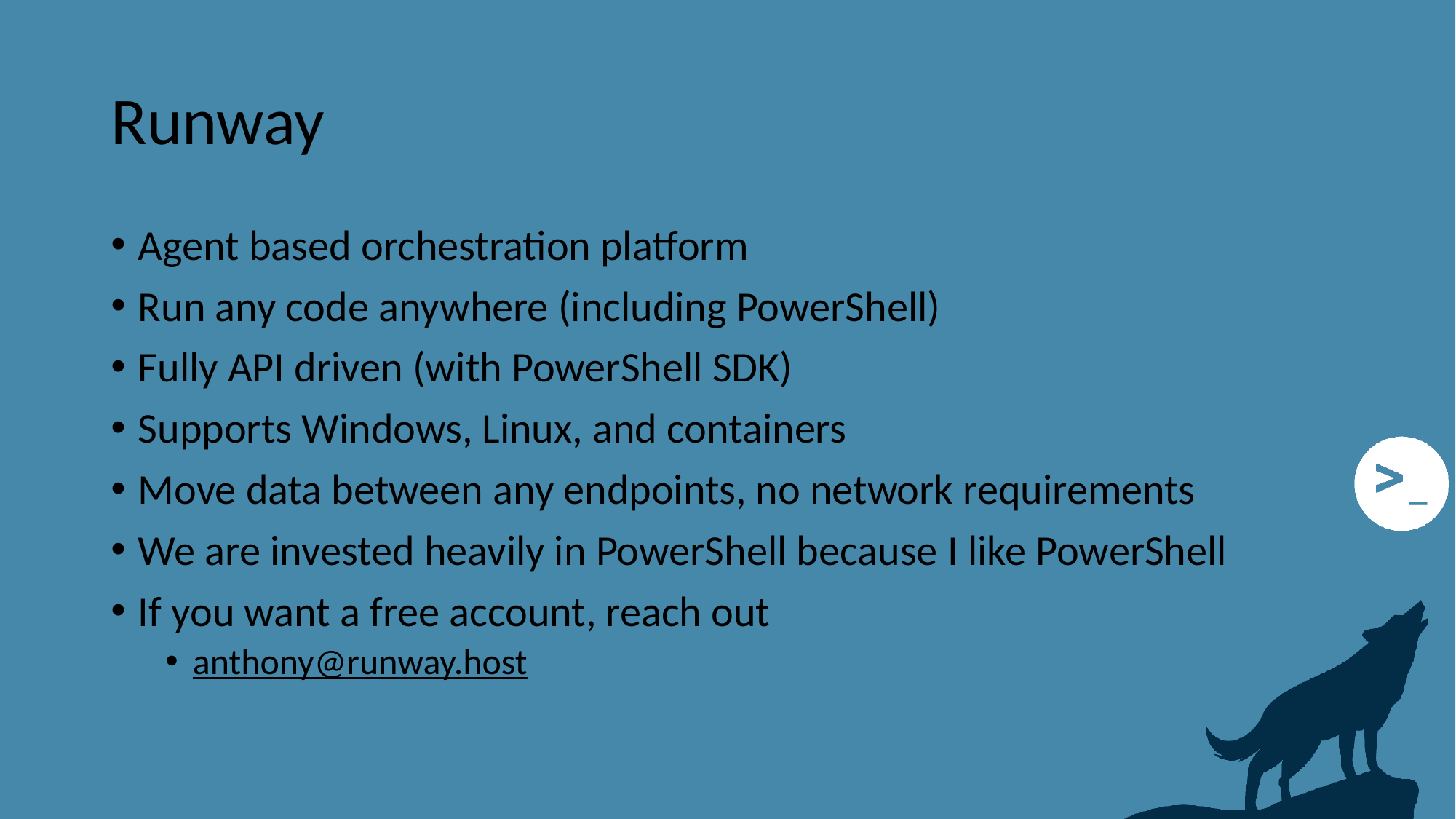

# Runway
Agent based orchestration platform
Run any code anywhere (including PowerShell)
Fully API driven (with PowerShell SDK)
Supports Windows, Linux, and containers
Move data between any endpoints, no network requirements
We are invested heavily in PowerShell because I like PowerShell
If you want a free account, reach out
anthony@runway.host